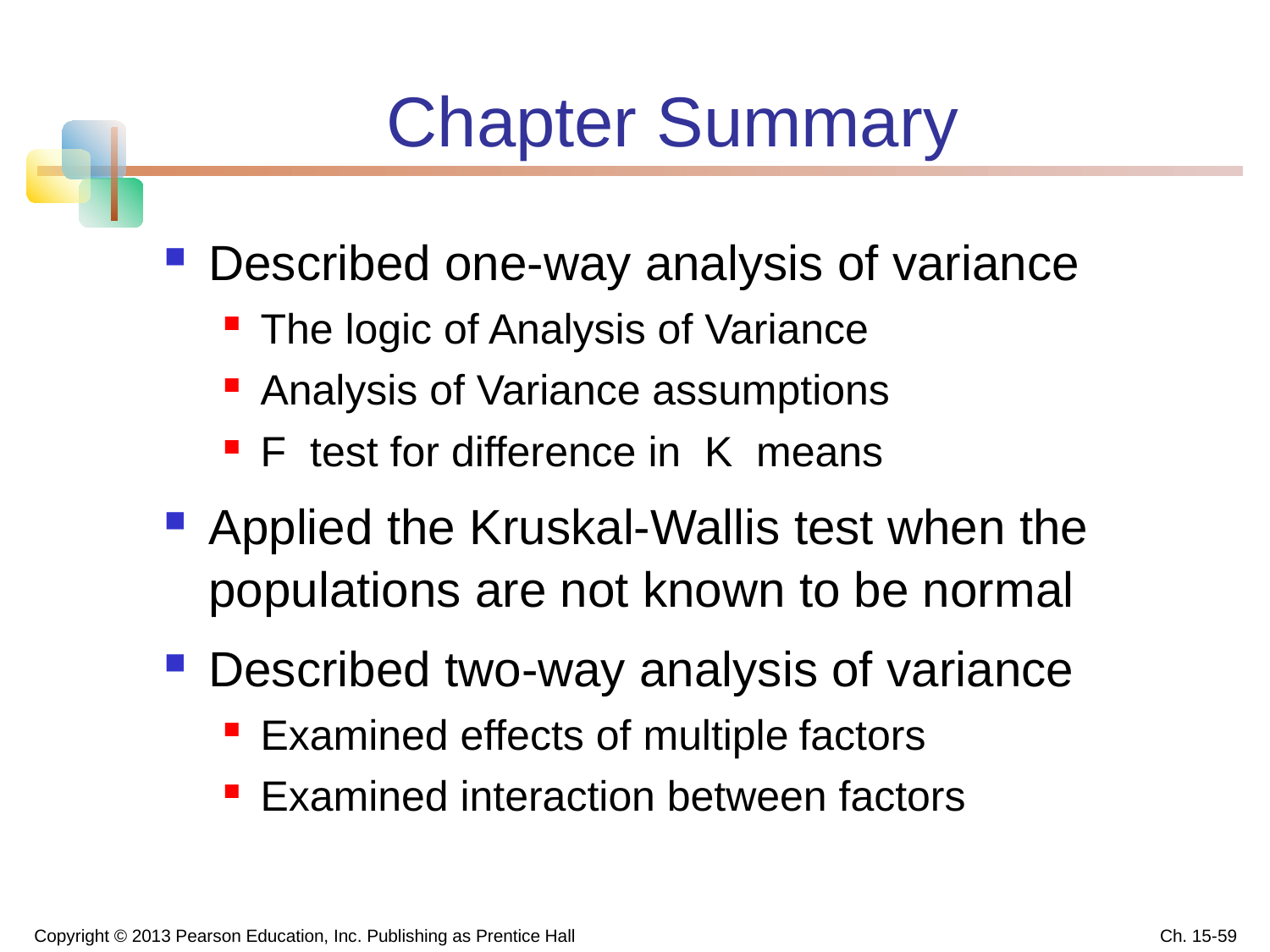

# Chapter Summary
Described one-way analysis of variance
The logic of Analysis of Variance
Analysis of Variance assumptions
F  test for difference in  K  means
Applied the Kruskal-Wallis test when the populations are not known to be normal
Described two-way analysis of variance
Examined effects of multiple factors
Examined interaction between factors
Copyright © 2013 Pearson Education, Inc. Publishing as Prentice Hall
Ch. 15-59